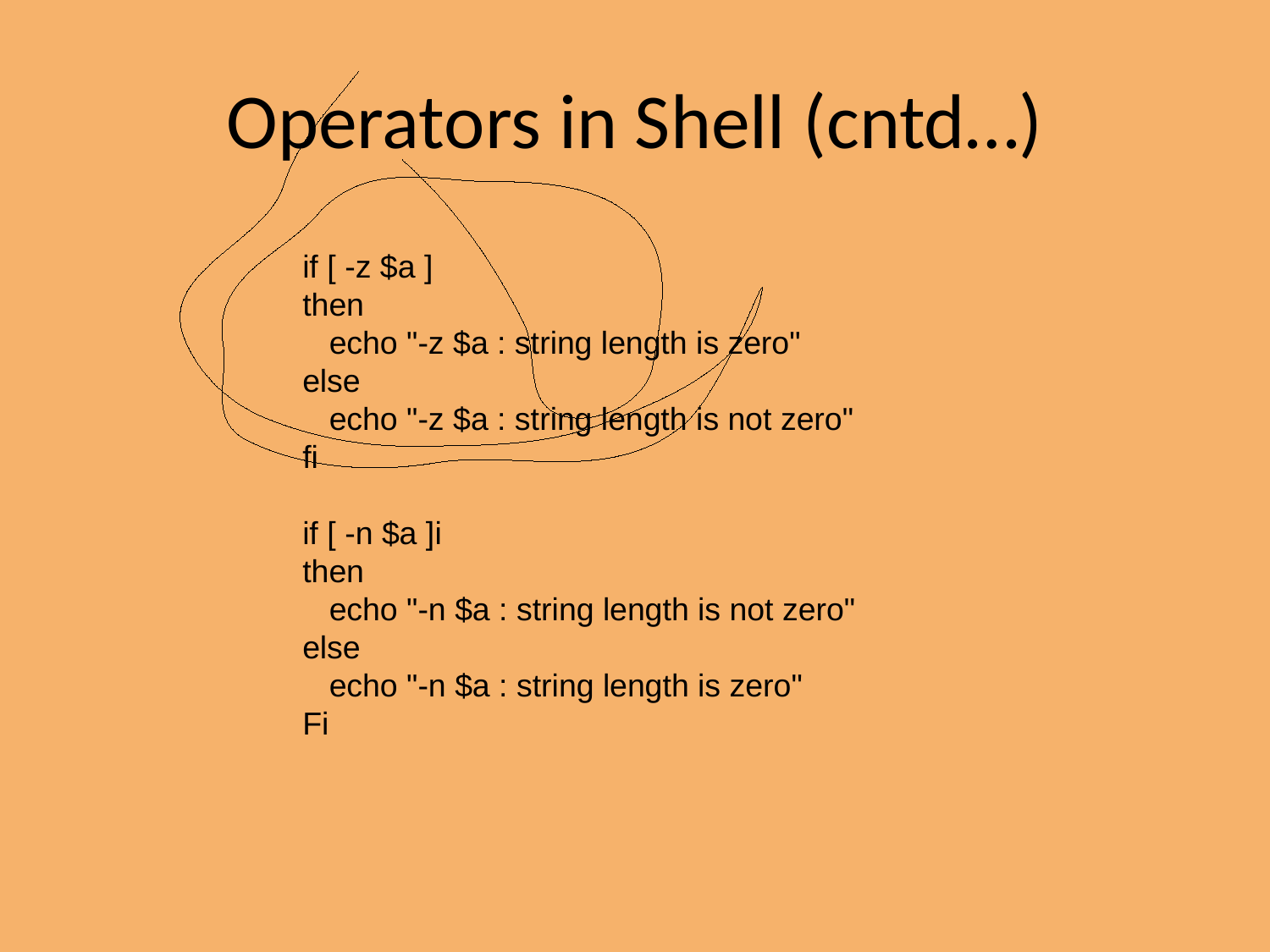

Operators in Shell (cntd…)

if [ -z $a ]
then
   echo "-z $a : string length is zero"
else
   echo "-z $a : string length is not zero"
fi

if [ -n $a ]i
then
   echo "-n $a : string length is not zero"
else
   echo "-n $a : string length is zero"
Fi